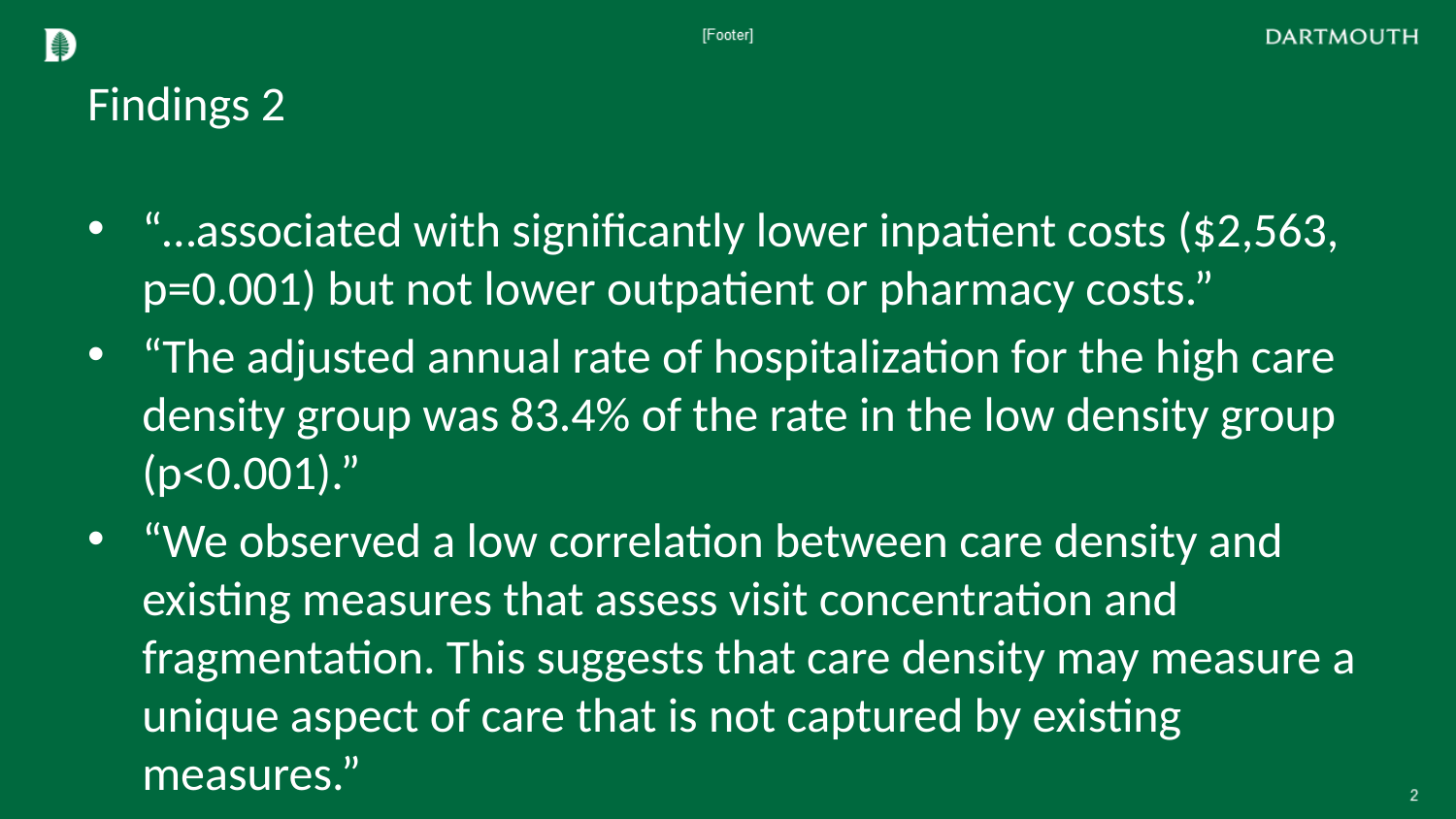

# Findings 2
“…associated with significantly lower inpatient costs ($2,563, p=0.001) but not lower outpatient or pharmacy costs.”
“The adjusted annual rate of hospitalization for the high care density group was 83.4% of the rate in the low density group (p<0.001).”
“We observed a low correlation between care density and existing measures that assess visit concentration and fragmentation. This suggests that care density may measure a unique aspect of care that is not captured by existing measures.”